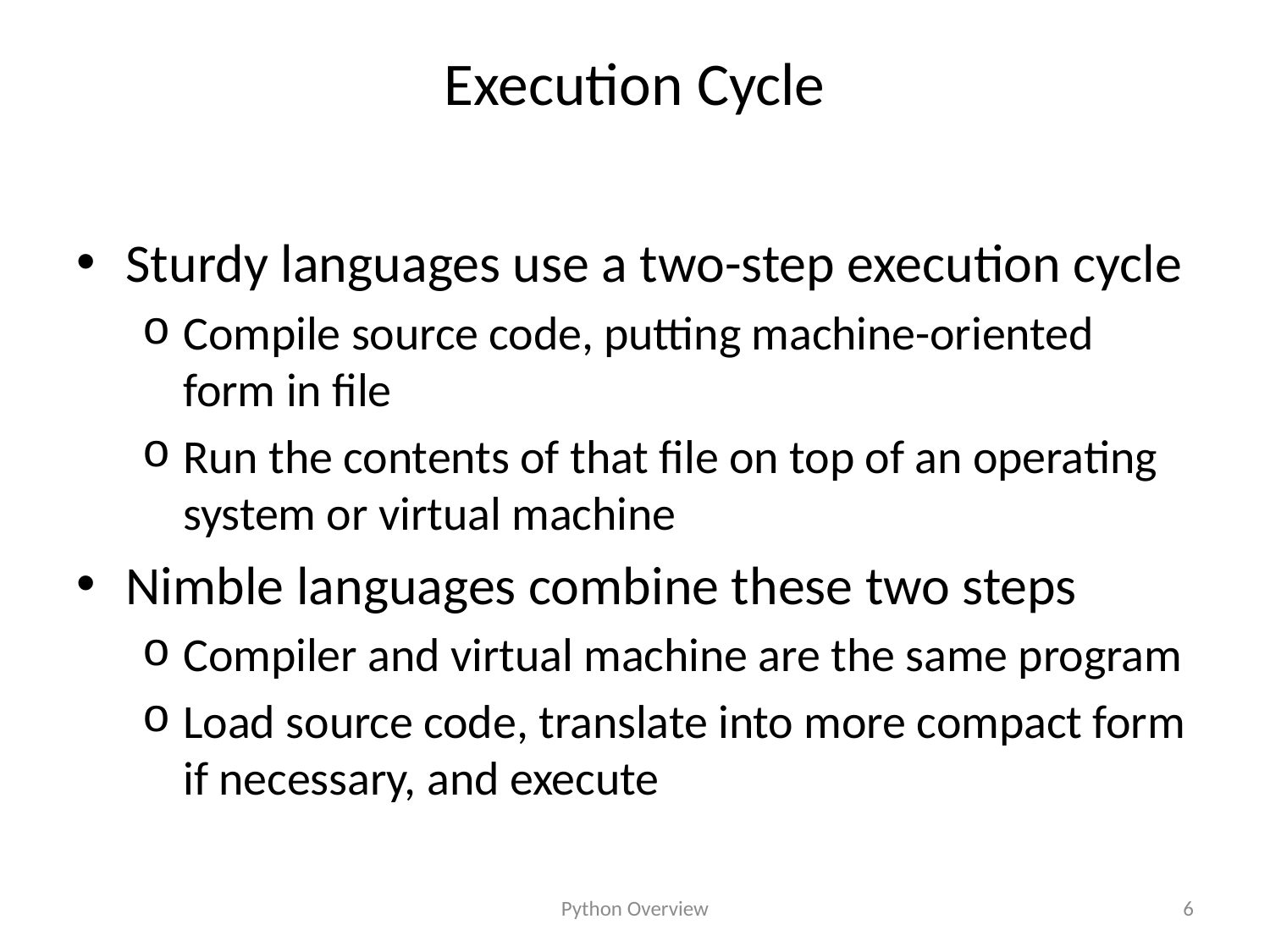

# Execution Cycle
Sturdy languages use a two-step execution cycle
Compile source code, putting machine-oriented form in file
Run the contents of that file on top of an operating system or virtual machine
Nimble languages combine these two steps
Compiler and virtual machine are the same program
Load source code, translate into more compact form if necessary, and execute
Python Overview
6